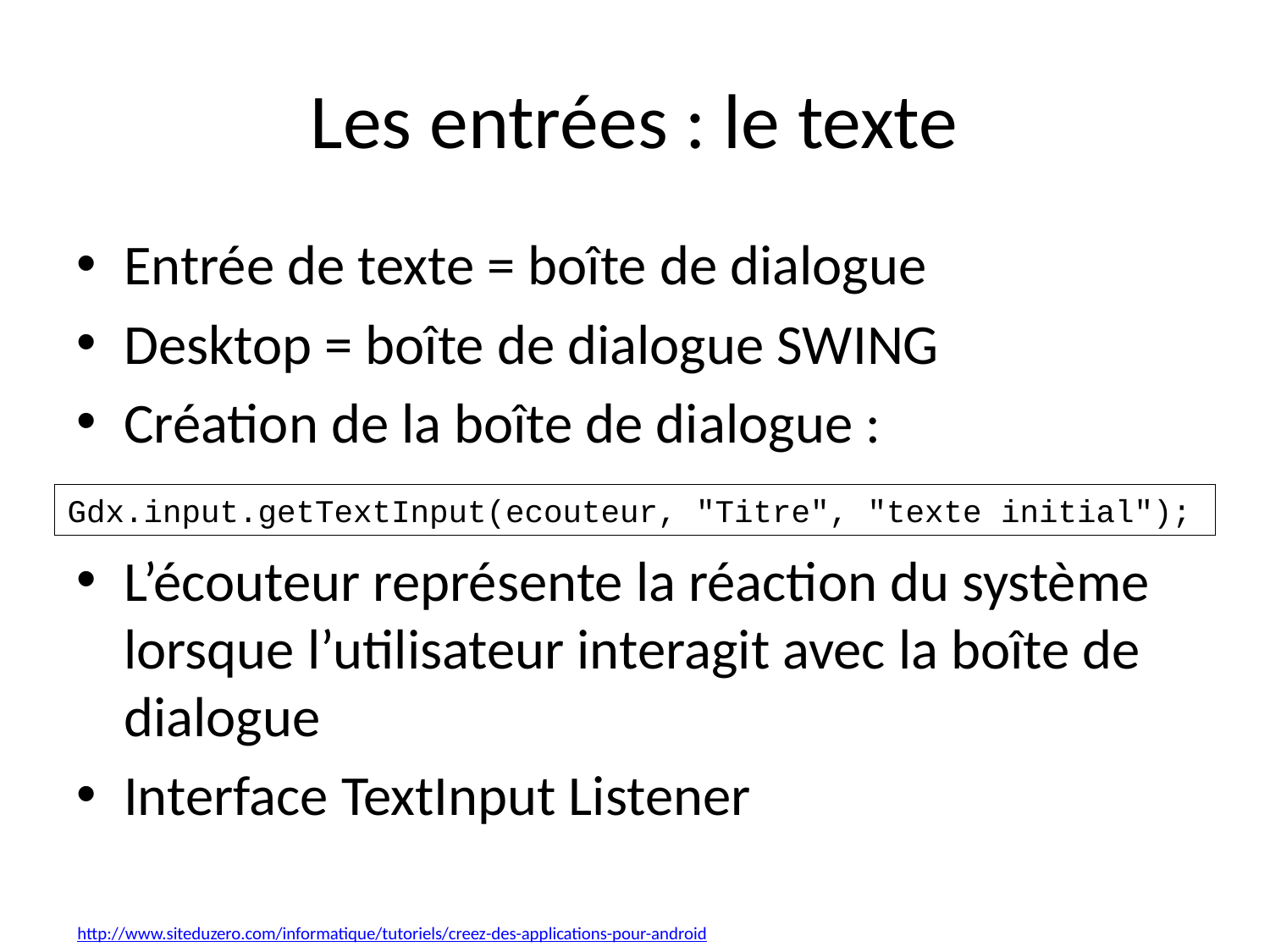

# Les entrées : le texte
Entrée de texte = boîte de dialogue
Desktop = boîte de dialogue SWING
Création de la boîte de dialogue :

L’écouteur représente la réaction du système lorsque l’utilisateur interagit avec la boîte de dialogue
Interface TextInput Listener
Gdx.input.getTextInput(ecouteur, "Titre", "texte initial");